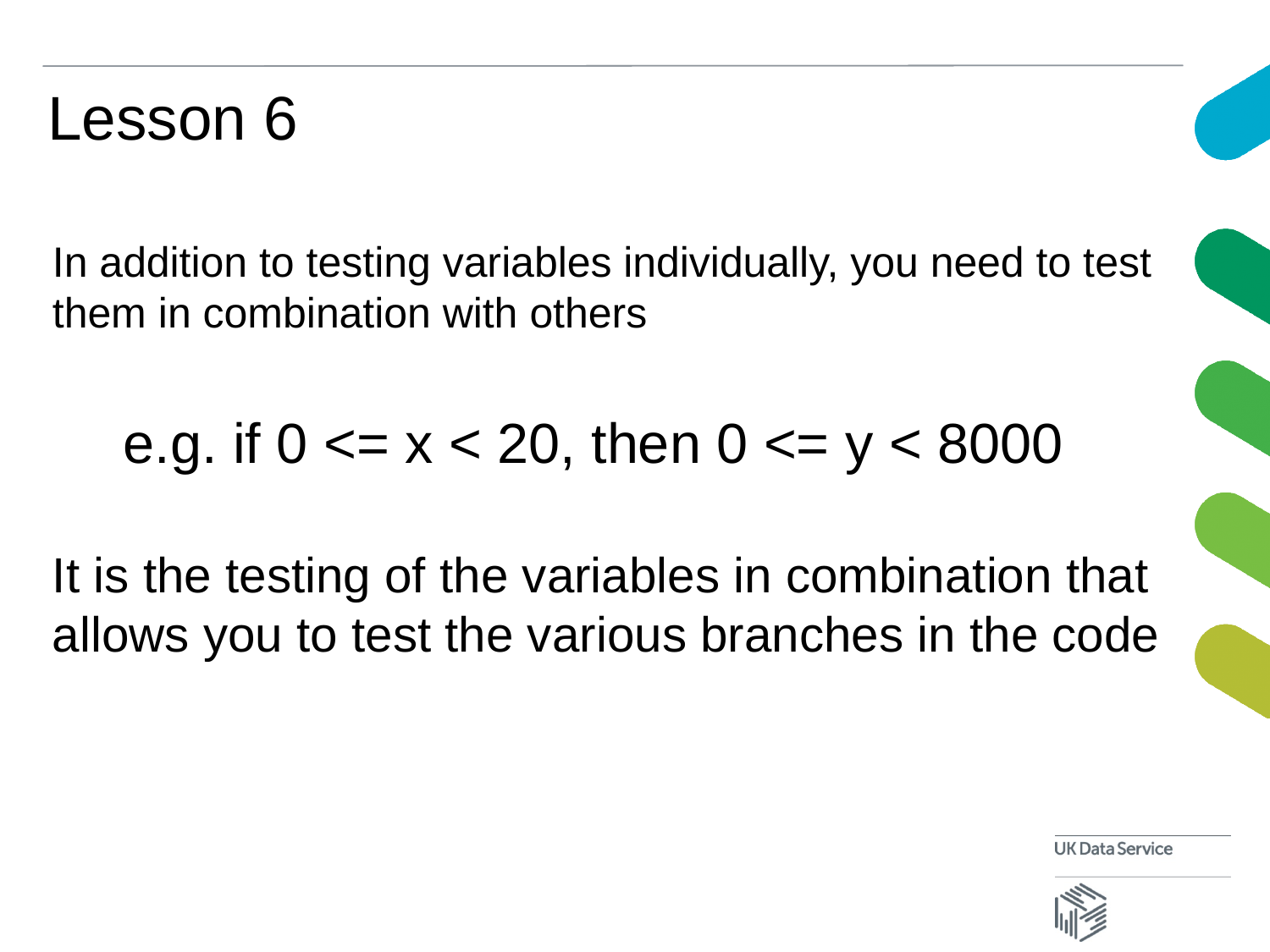

# Lesson 6
In addition to testing variables individually, you need to test them in combination with others

 e.g. if 0 <= x < 20, then 0 <= y < 8000

It is the testing of the variables in combination that allows you to test the various branches in the code